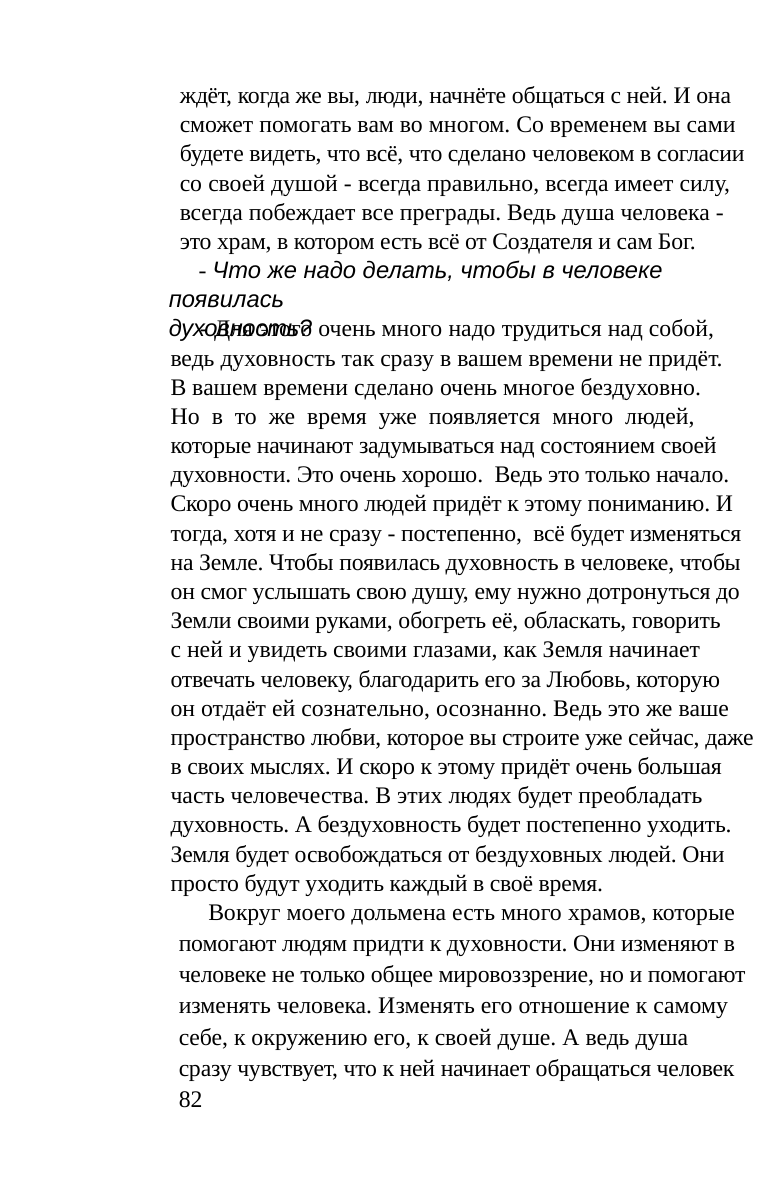

ждёт, когда же вы, люди, начнёте общаться с ней. И она
сможет помогать вам во многом. Со временем вы сами
будете видеть, что всё, что сделано человеком в согласии
со своей душой - всегда правильно, всегда имеет силу,
всегда побеждает все преграды. Ведь душа человека -
это храм, в котором есть всё от Создателя и сам Бог.

осознанно, она сразу же реагирует на это и начинает
помогать  этому  человеку.  Одухотворённый  человек

- сильный, правильный, его ничто не сломает, он не
отступит от своих убеждений,  при всей своей жизни,
он всегда сможет добиться того, что ему надо.

- Так что же такое «духовность»?

- Что же надо делать, чтобы в человеке появилась
духовность?

- Духовность - это полное отражение твоей души
в твоих делах. И ты сам будешь видеть правильность
своих дел в соответствии с природой, в соответствии со
всем живым на Земле. Духовность - это такое состояние
человека, когда он точно знает и понимает всё живое
вокруг себя и старается своей силой и заложенной
в  нём  Любовью  отвечать  правильно  на  явления,
происходящие вокруг него. Человек начинает понимать
предназначение всего, что будет встречаться в его жизни.
Человек   начинает   отличать   явное   предназначение
вещей, существ живых и растений от надуманных и
очень часто приносящих вред. Это может выражаться в
поведении отдельных людей, в убеждениях отдельных
людей, в их действиях, а также во многих предметах
вашего времени,  в генетически изменённой живой
клетке и т.д.

- Для этого очень много надо трудиться над собой,
ведь духовность так сразу в вашем времени не придёт.
В вашем времени сделано очень многое бездуховно.
Но  в  то  же  время  уже  появляется  много  людей,
которые начинают задумываться над состоянием своей
духовности. Это очень хорошо.  Ведь это только начало.
Скоро очень много людей придёт к этому пониманию. И
тогда, хотя и не сразу - постепенно,  всё будет изменяться
на Земле. Чтобы появилась духовность в человеке, чтобы
он смог услышать свою душу, ему нужно дотронуться до
Земли своими руками, обогреть её, обласкать, говорить
с ней и увидеть своими глазами, как Земля начинает
отвечать человеку, благодарить его за Любовь, которую
он отдаёт ей сознательно, осознанно. Ведь это же ваше
пространство любви, которое вы строите уже сейчас, даже
в своих мыслях. И скоро к этому придёт очень большая
часть человечества. В этих людях будет преобладать
духовность. А бездуховность будет постепенно уходить.
Земля будет освобождаться от бездуховных людей. Они
просто будут уходить каждый в своё время.

Всё это понимание придёт к человеку вместе с
духовностью.

Очень  многое  можно  сказать  о  духовности,  но
ведь главное не в словах, а в чувствах человека, в его
осознанности своего бытия, в его предназначении.

Вокруг моего дольмена есть много храмов, которые
помогают людям придти к духовности. Они изменяют в
человеке не только общее мировоззрение, но и помогают
изменять человека. Изменять его отношение к самому
себе, к окружению его, к своей душе. А ведь душа
сразу чувствует, что к ней начинает обращаться человек
82

Храмы вокруг этого места силы

1. Разговор  Бога с человеком о спасении души.

2. Разговор души с Богом о состоянии твоего тела.

3. Дай возможность своей душе проявить себя.

4. Душа просит сотворения и она его получит.

83